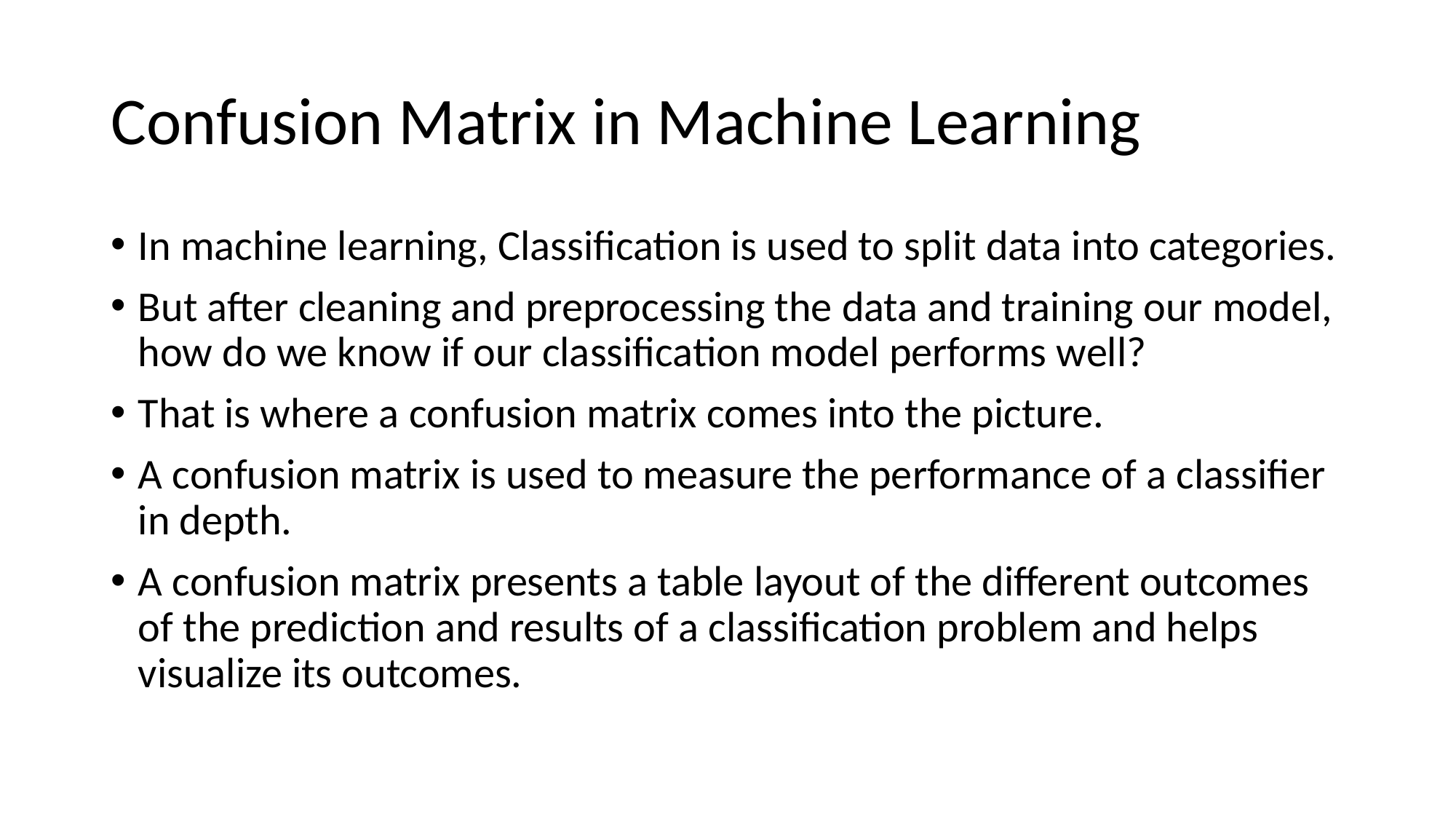

# Confusion Matrix in Machine Learning
In machine learning, Classification is used to split data into categories.
But after cleaning and preprocessing the data and training our model, how do we know if our classification model performs well?
That is where a confusion matrix comes into the picture.
A confusion matrix is used to measure the performance of a classifier in depth.
A confusion matrix presents a table layout of the different outcomes of the prediction and results of a classification problem and helps visualize its outcomes.